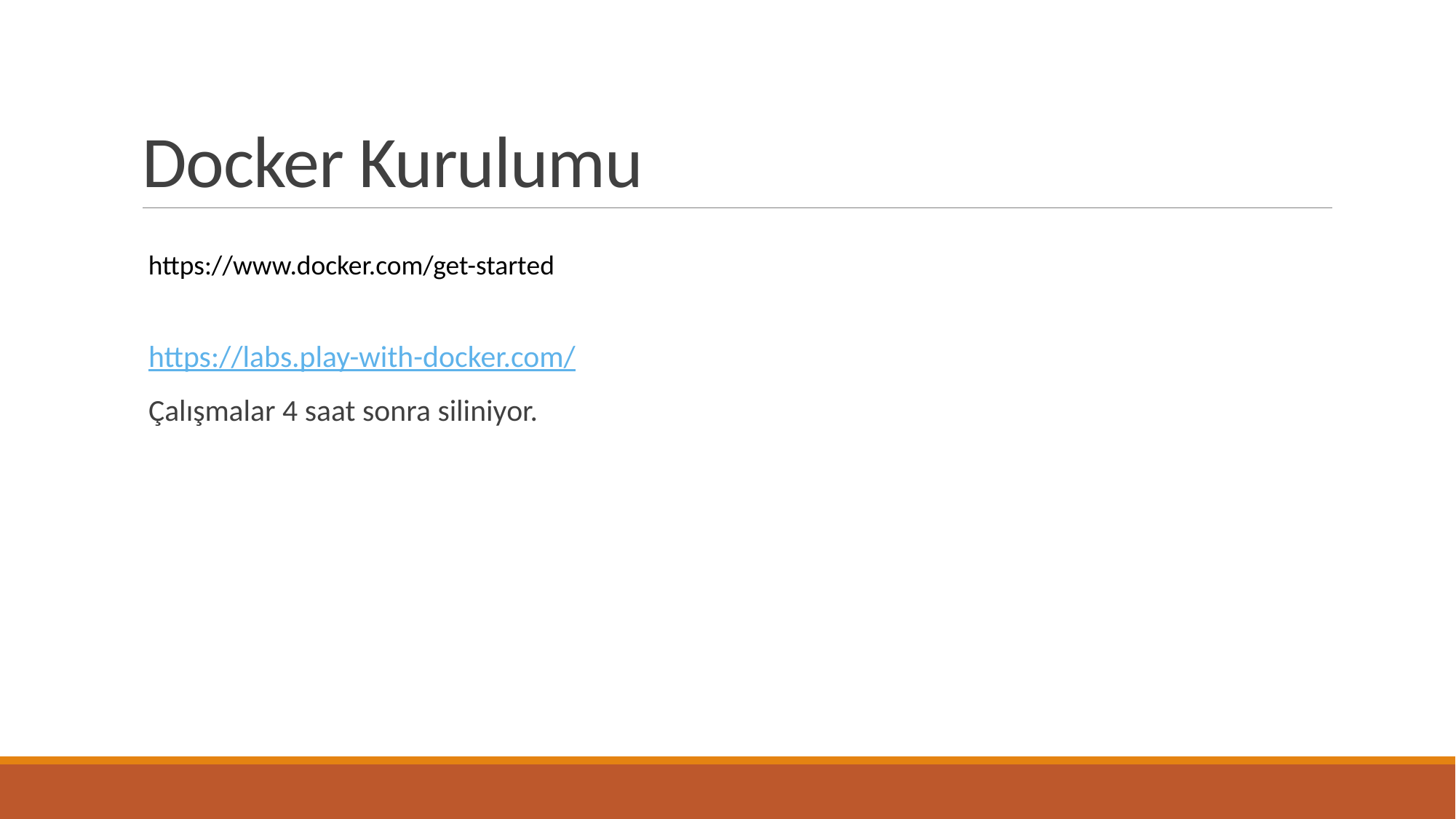

# Docker Kurulumu
https://www.docker.com/get-started
https://labs.play-with-docker.com/
Çalışmalar 4 saat sonra siliniyor.